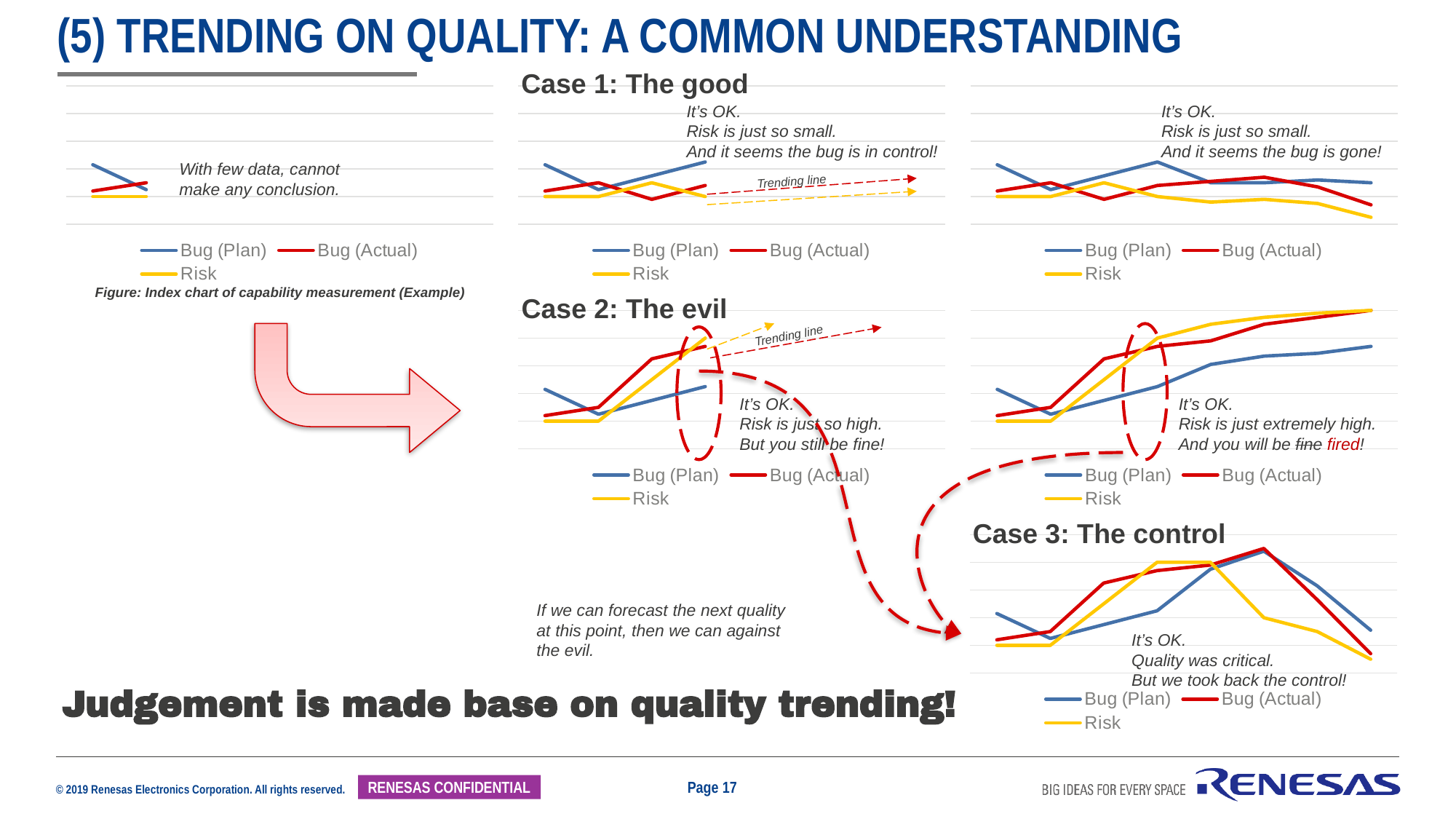

# (5) Trending on Quality: A Common Understanding
Case 1: The good

### Chart

| Category | Bug (Plan) | Bug (Actual) | Risk |
|---|---|---|---|
| Category 1 | 4.3 | 2.4 | 2.0 |
| Category 2 | 2.5 | 3.0 | 2.0 |
| Category 3 | None | None | None |
| Category 4 | None | None | None |

### Chart

| Category | Bug (Plan) | Bug (Actual) | Risk |
|---|---|---|---|
| Category 1 | 4.3 | 2.4 | 2.0 |
| Category 2 | 2.5 | 3.0 | 2.0 |
| Category 3 | 3.5 | 1.8 | 3.0 |
| Category 4 | 4.5 | 2.8 | 2.0 |

### Chart

| Category | Bug (Plan) | Bug (Actual) | Risk |
|---|---|---|---|
| Category 1 | 4.3 | 2.4 | 2.0 |
| Category 2 | 2.5 | 3.0 | 2.0 |
| Category 3 | 3.5 | 1.8 | 3.0 |
| Category 4 | 4.5 | 2.8 | 2.0 |
| Category 5 | 3.0 | 3.1 | 1.6 |
| Category 6 | 3.0 | 3.4 | 1.8 |
| Category 7 | 3.2 | 2.7 | 1.5 |
| Category 8 | 3.0 | 1.4 | 0.5 |
It’s OK.
Risk is just so small.
And it seems the bug is in control!
It’s OK.
Risk is just so small.
And it seems the bug is gone!
With few data, cannot make any conclusion.
Trending line
Figure: Index chart of capability measurement (Example)
Case 2: The evil

### Chart

| Category | Bug (Plan) | Bug (Actual) | Risk |
|---|---|---|---|
| Category 1 | 4.3 | 2.4 | 2.0 |
| Category 2 | 2.5 | 3.0 | 2.0 |
| Category 3 | 3.5 | 6.5 | 5.0 |
| Category 4 | 4.5 | 7.4 | 8.0 |

### Chart

| Category | Bug (Plan) | Bug (Actual) | Risk |
|---|---|---|---|
| Category 1 | 4.3 | 2.4 | 2.0 |
| Category 2 | 2.5 | 3.0 | 2.0 |
| Category 3 | 3.5 | 6.5 | 5.0 |
| Category 4 | 4.5 | 7.4 | 8.0 |
| Category 5 | 6.1 | 7.8 | 9.0 |
| Category 6 | 6.7 | 9.0 | 9.5 |
| Category 7 | 6.9 | 9.5 | 9.8 |
| Category 8 | 7.4 | 10.0 | 10.0 |
Trending line

It’s OK.
Risk is just so high.
But you still be fine!
It’s OK.
Risk is just extremely high.
And you will be fine fired!
Case 3: The control

### Chart

| Category | Bug (Plan) | Bug (Actual) | Risk |
|---|---|---|---|
| Category 1 | 4.3 | 2.4 | 2.0 |
| Category 2 | 2.5 | 3.0 | 2.0 |
| Category 3 | 3.5 | 6.5 | 5.0 |
| Category 4 | 4.5 | 7.4 | 8.0 |
| Category 5 | 7.5 | 7.8 | 8.0 |
| Category 6 | 8.8 | 9.0 | 4.0 |
| Category 7 | 6.3 | 5.3 | 3.0 |
| Category 8 | 3.1 | 1.4 | 1.0 |
If we can forecast the next quality at this point, then we can against the evil.
It’s OK.
Quality was critical.
But we took back the control!
Judgement is made base on quality trending!
Page 17